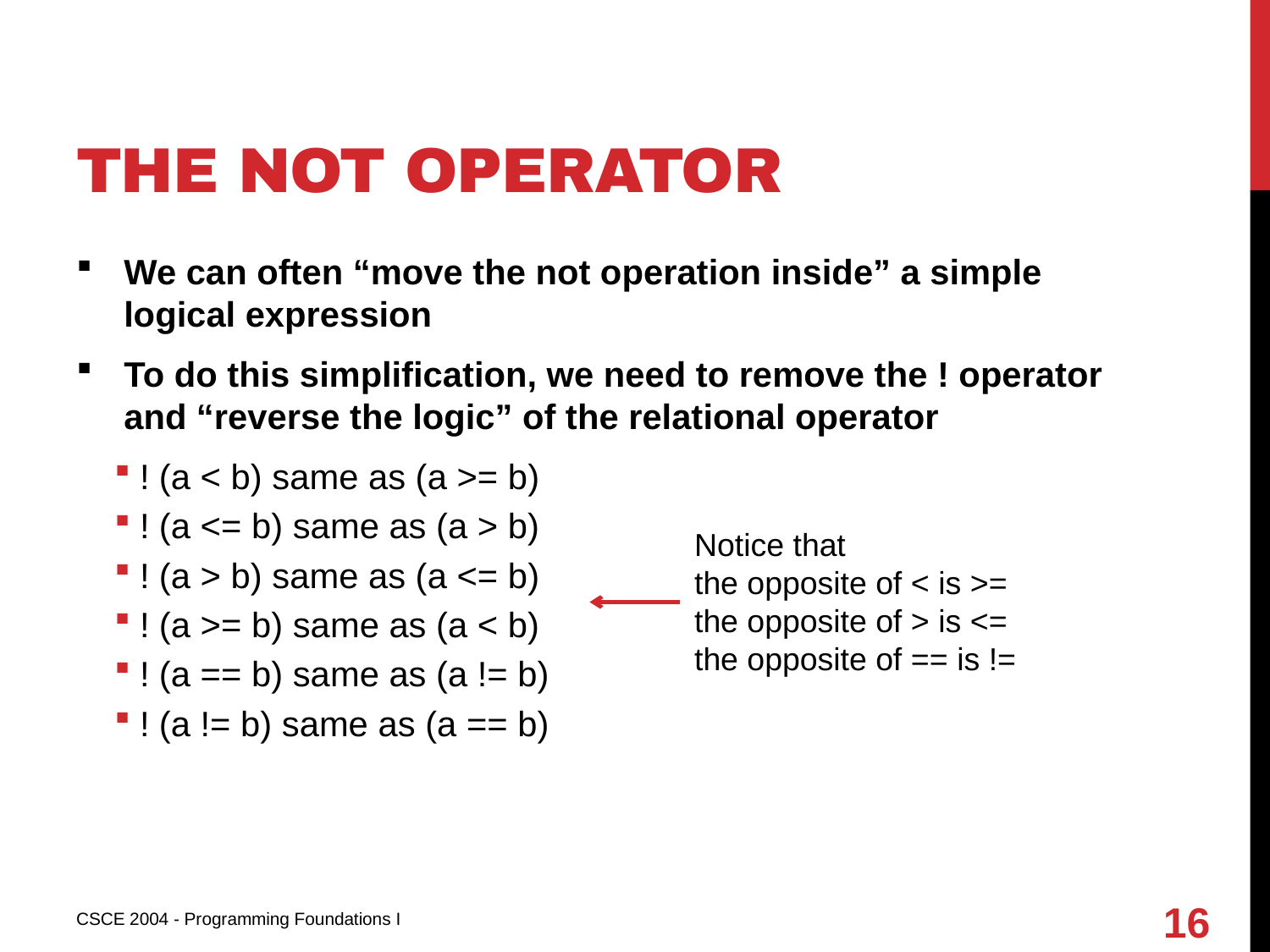

# The NOT operator
We can often “move the not operation inside” a simple logical expression
To do this simplification, we need to remove the ! operator and “reverse the logic” of the relational operator
! (a < b) same as (a >= b)
! (a <= b) same as (a > b)
! (a > b) same as (a <= b)
! (a >= b) same as (a < b)
! (a == b) same as (a != b)
! (a != b) same as (a == b)
Notice that
the opposite of < is >=
the opposite of > is <=
the opposite of == is !=
16
CSCE 2004 - Programming Foundations I